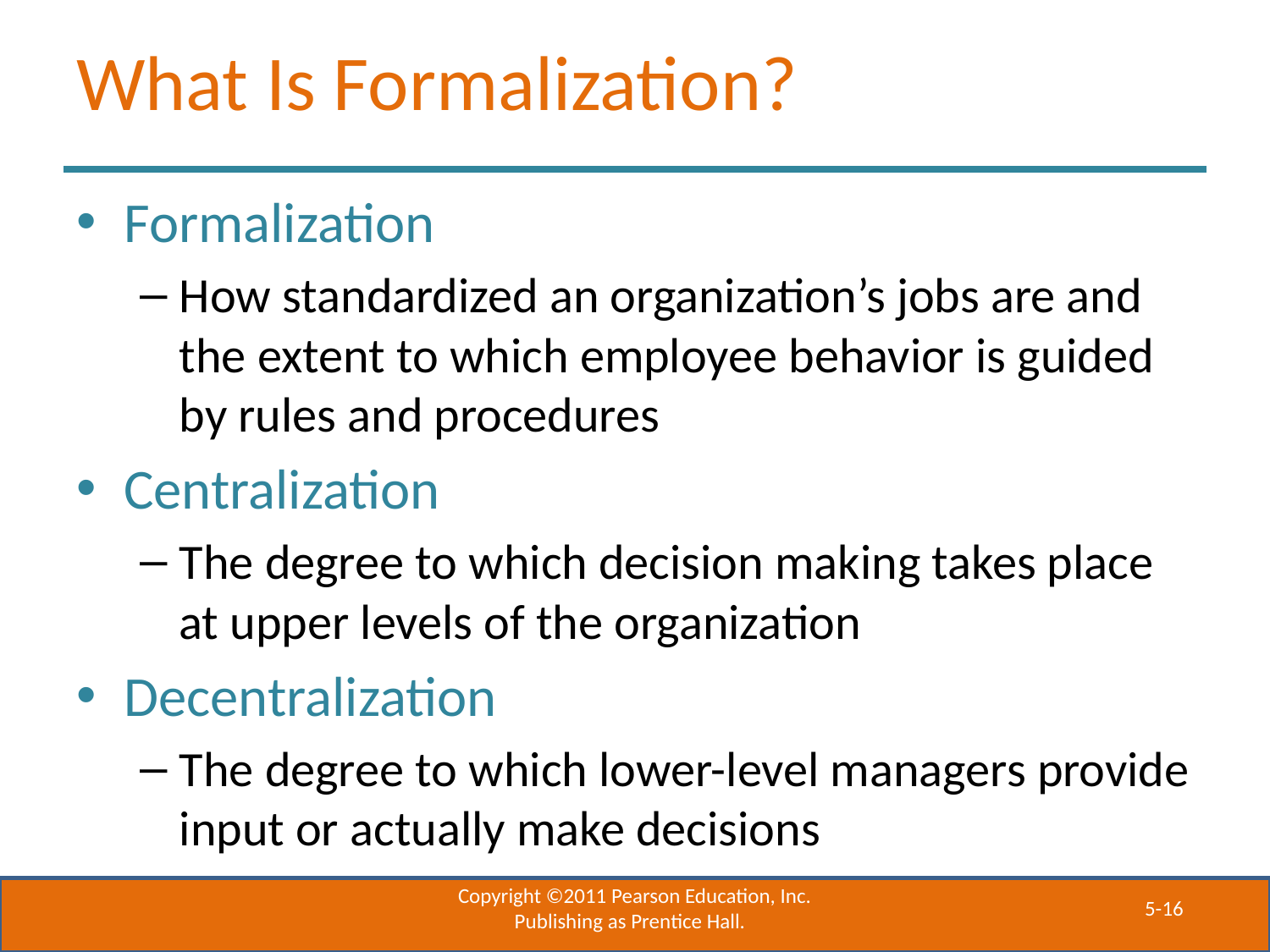

# What Is Formalization?
Formalization
How standardized an organization’s jobs are and the extent to which employee behavior is guided by rules and procedures
Centralization
The degree to which decision making takes place at upper levels of the organization
Decentralization
The degree to which lower-level managers provide input or actually make decisions
Copyright ©2011 Pearson Education, Inc. Publishing as Prentice Hall.